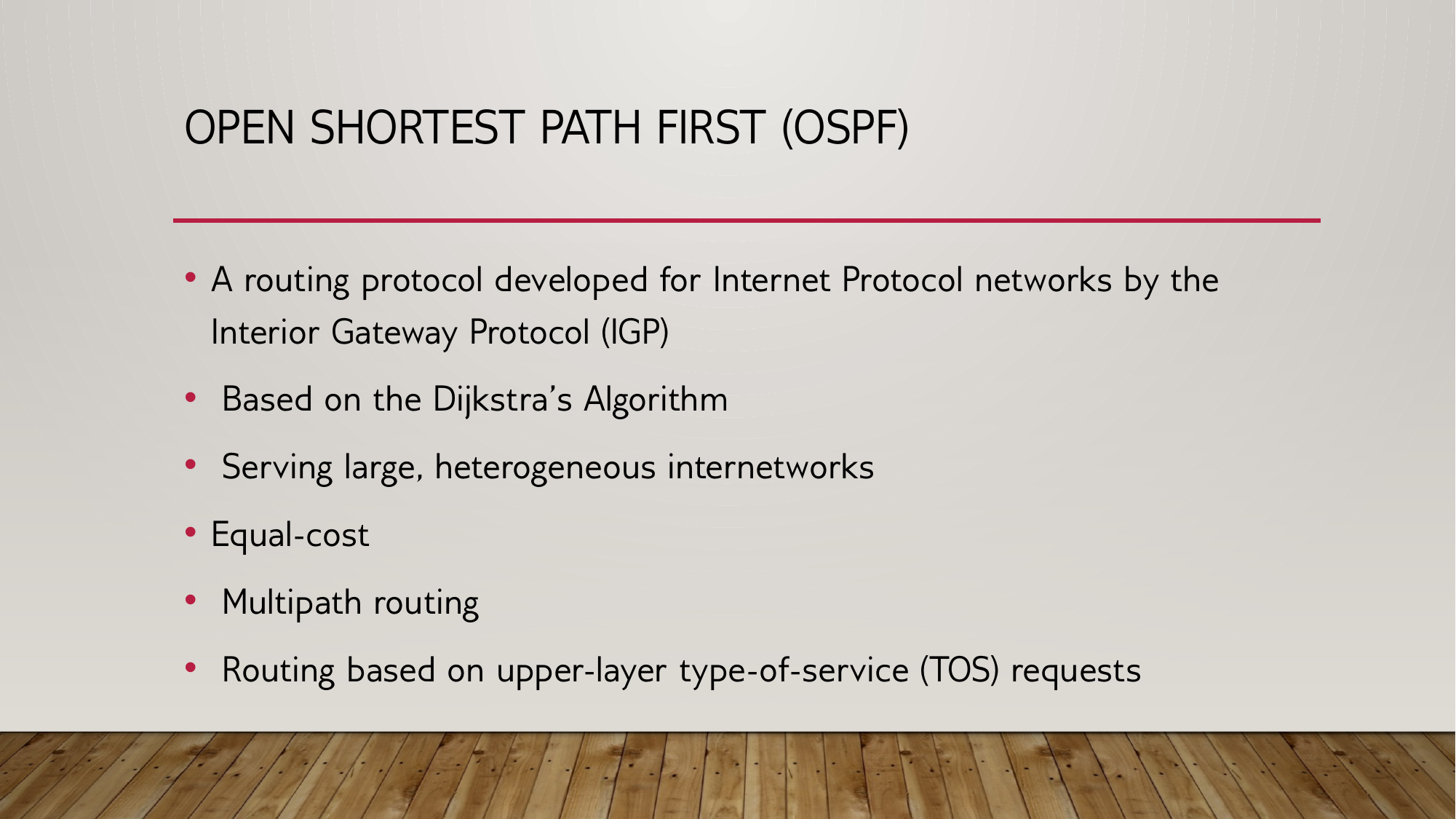

# Open Shortest Path First (OSPF)
A routing protocol developed for Internet Protocol networks by the Interior Gateway Protocol (IGP)
 Based on the Dijkstra’s Algorithm
 Serving large, heterogeneous internetworks
Equal-cost
 Multipath routing
 Routing based on upper-layer type-of-service (TOS) requests